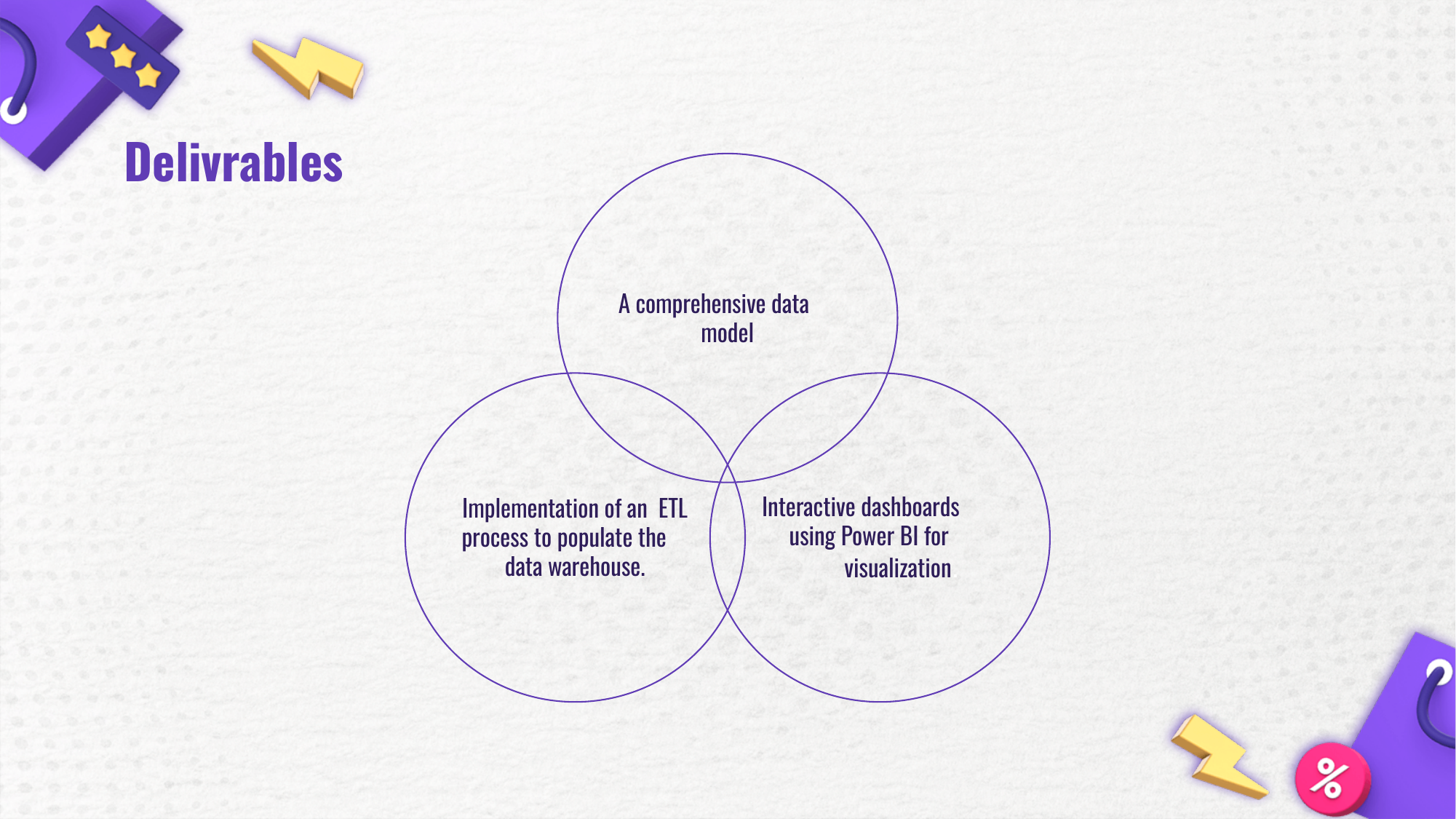

Delivrables
A comprehensive data      model
Interactive dashboards             using Power BI for                  visualization.
Implementation of an  ETL process to populate the     data warehouse.